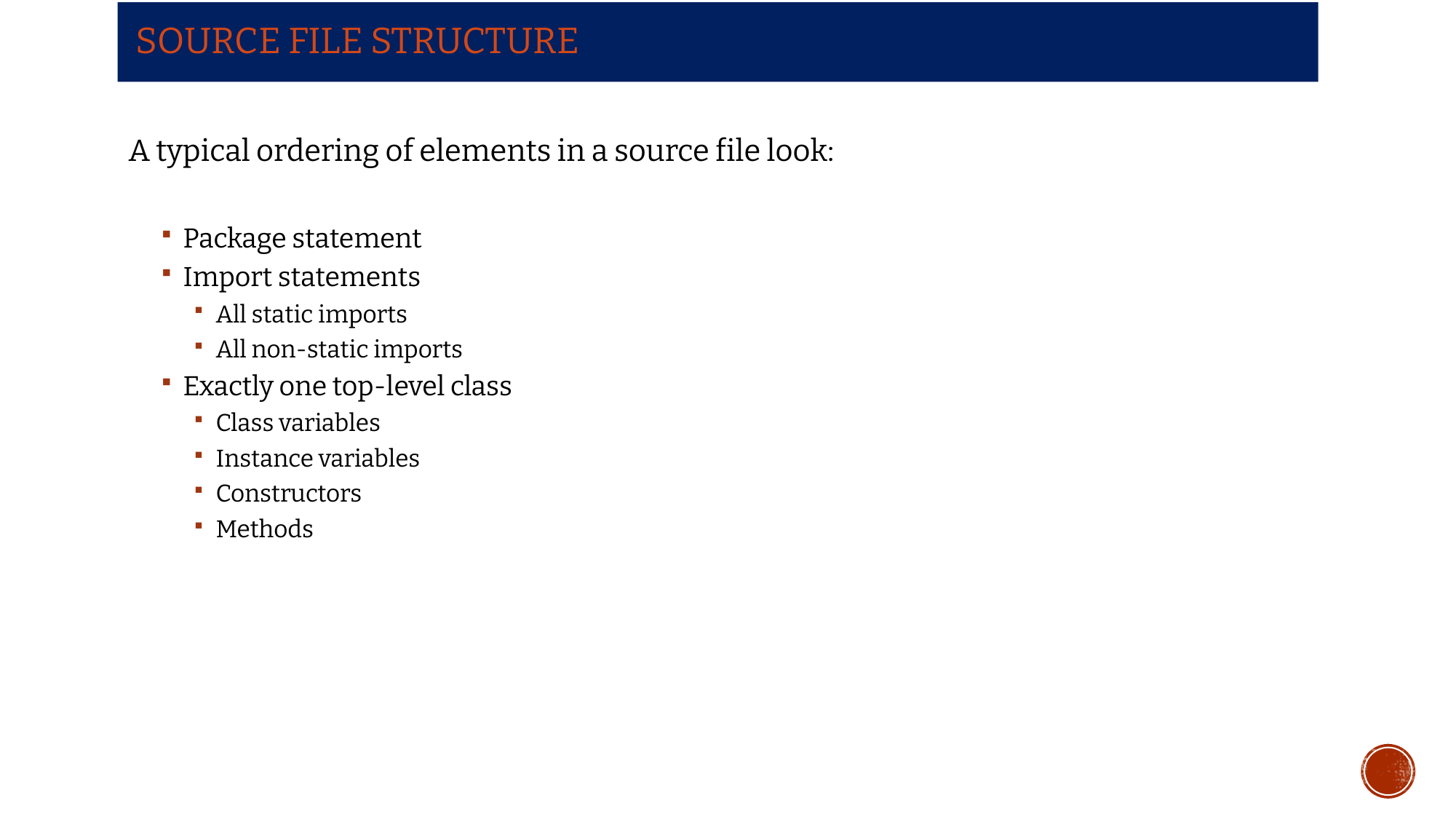

# source file structure
A typical ordering of elements in a source file look:

Package statement
Import statements
All static imports
All non-static imports
Exactly one top-level class
Class variables
Instance variables
Constructors
Methods